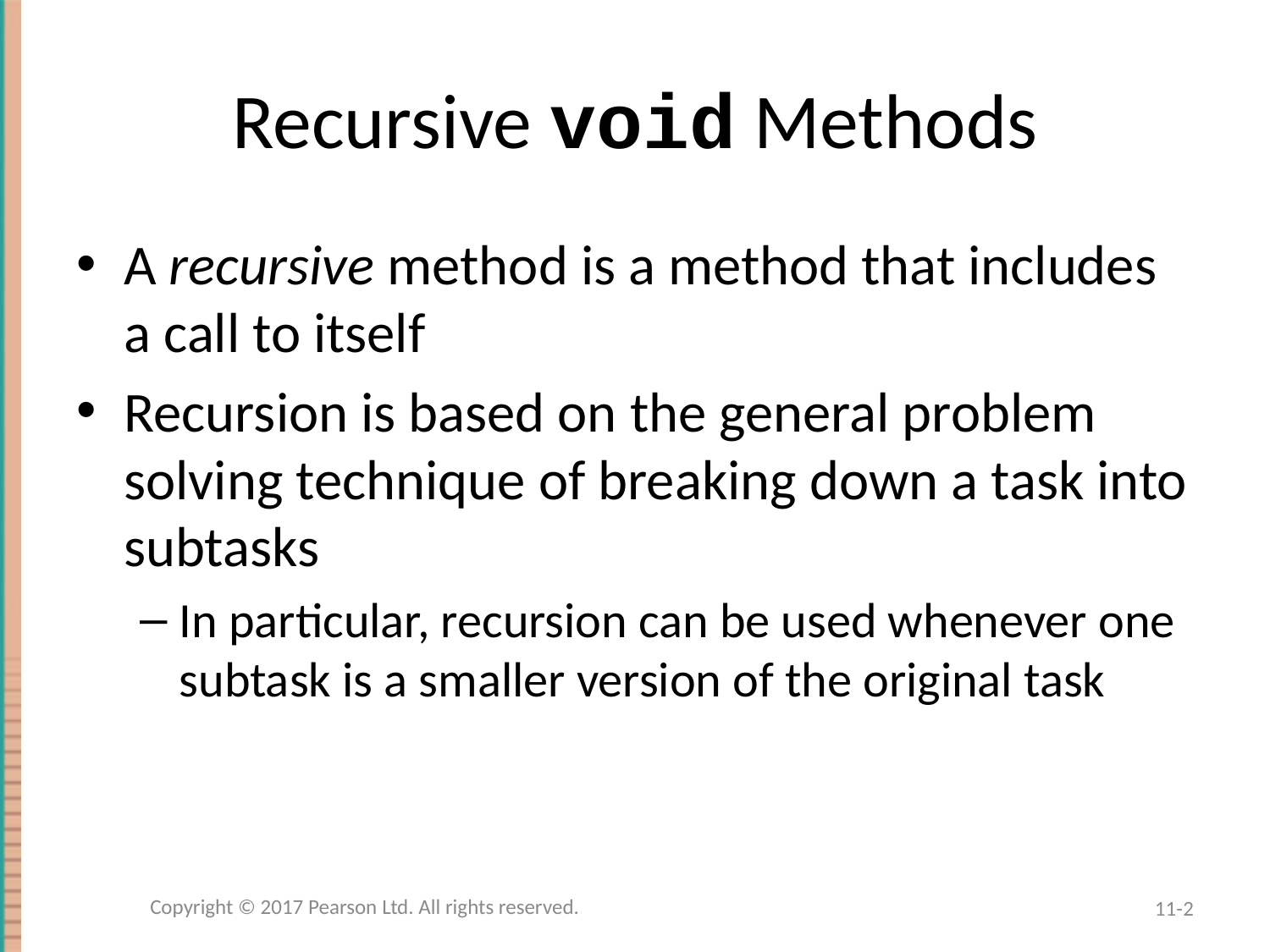

# Recursive void Methods
A recursive method is a method that includes a call to itself
Recursion is based on the general problem solving technique of breaking down a task into subtasks
In particular, recursion can be used whenever one subtask is a smaller version of the original task
Copyright © 2017 Pearson Ltd. All rights reserved.
11-2